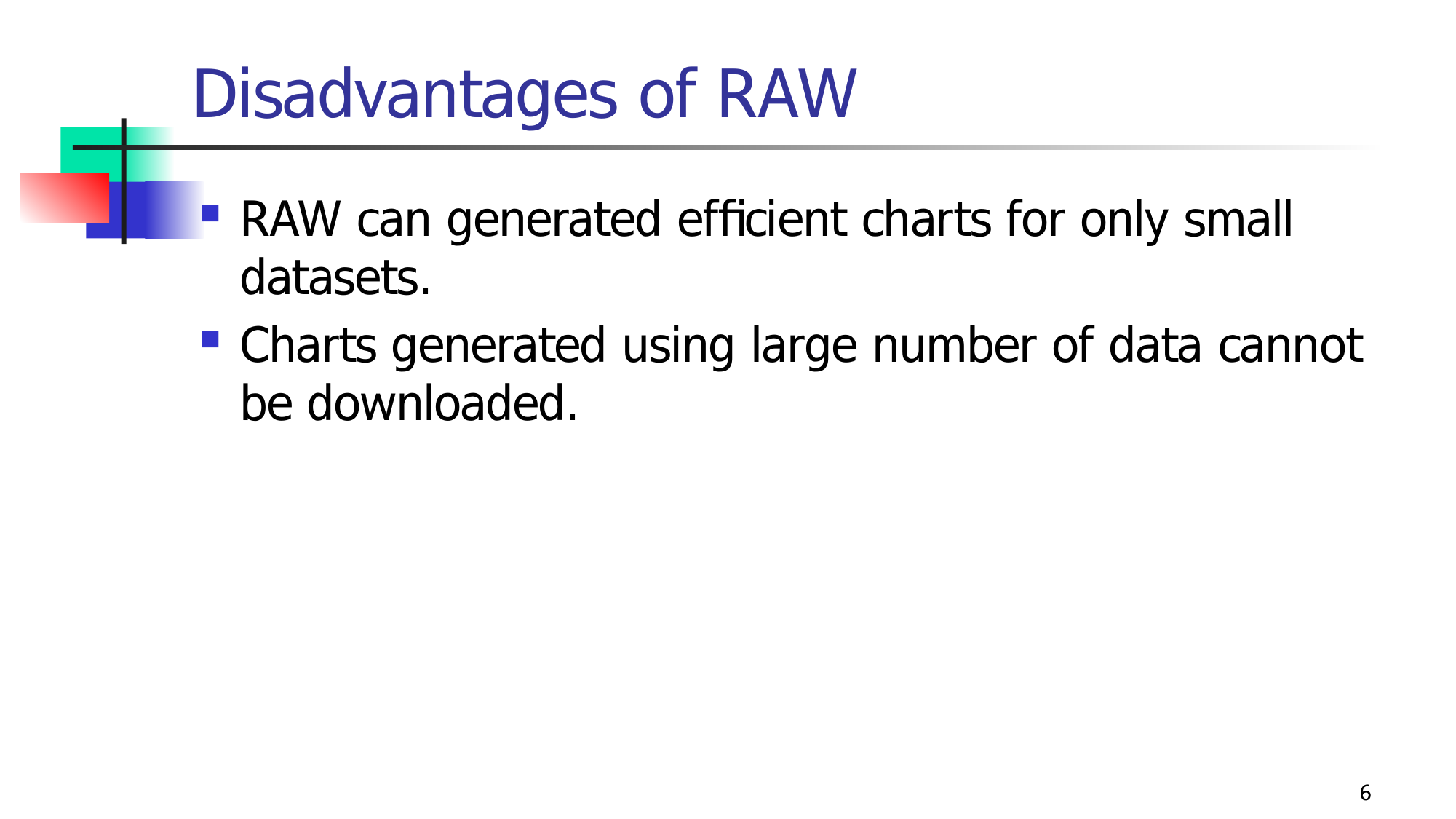

# Disadvantages of RAW
RAW can generated efficient charts for only small datasets.
Charts generated using large number of data cannot be downloaded.

6